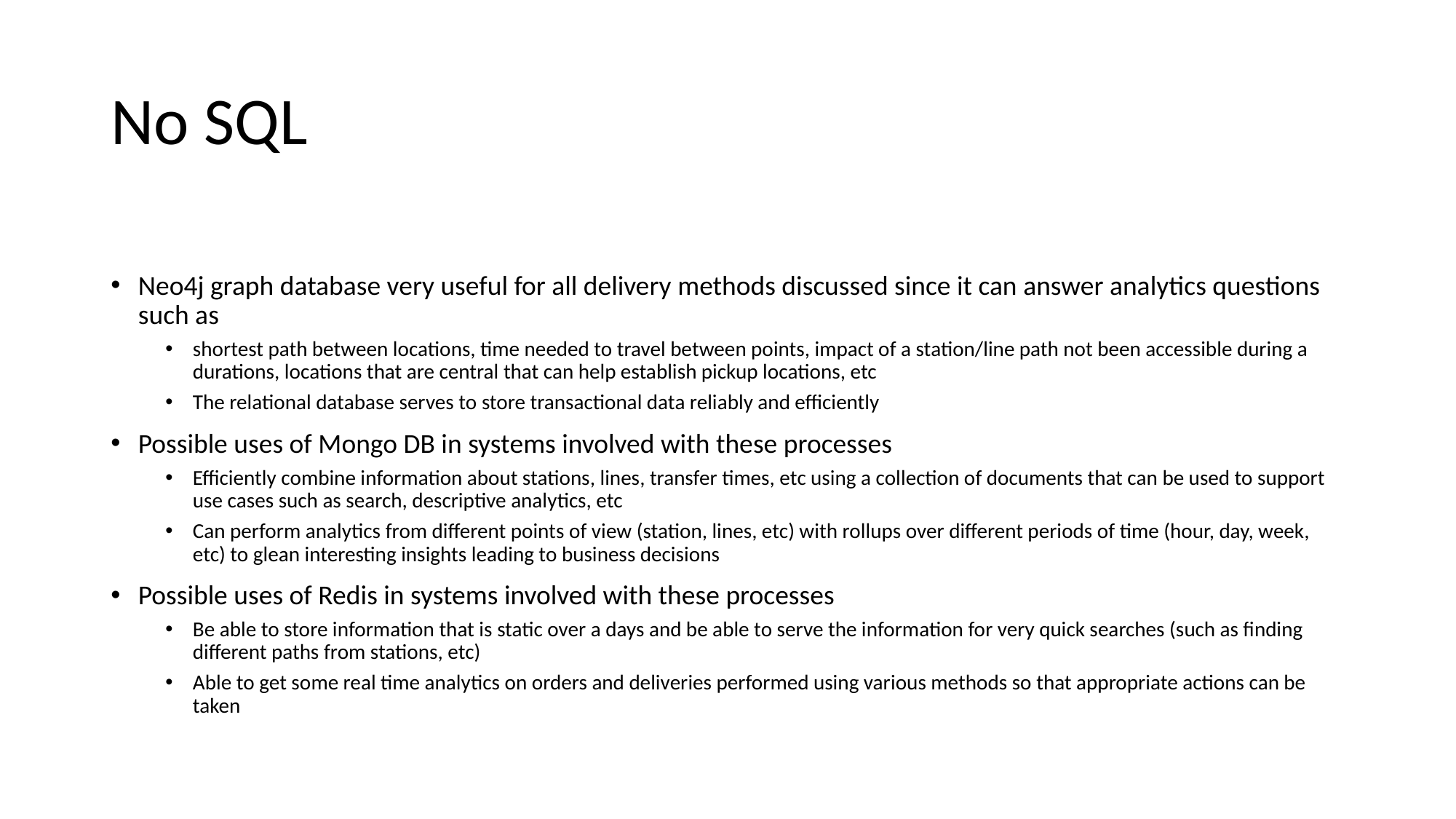

# No SQL

Neo4j graph database very useful for all delivery methods discussed since it can answer analytics questions such as
shortest path between locations, time needed to travel between points, impact of a station/line path not been accessible during a durations, locations that are central that can help establish pickup locations, etc
The relational database serves to store transactional data reliably and efficiently
Possible uses of Mongo DB in systems involved with these processes
Efficiently combine information about stations, lines, transfer times, etc using a collection of documents that can be used to support use cases such as search, descriptive analytics, etc
Can perform analytics from different points of view (station, lines, etc) with rollups over different periods of time (hour, day, week, etc) to glean interesting insights leading to business decisions
Possible uses of Redis in systems involved with these processes
Be able to store information that is static over a days and be able to serve the information for very quick searches (such as finding different paths from stations, etc)
Able to get some real time analytics on orders and deliveries performed using various methods so that appropriate actions can be taken